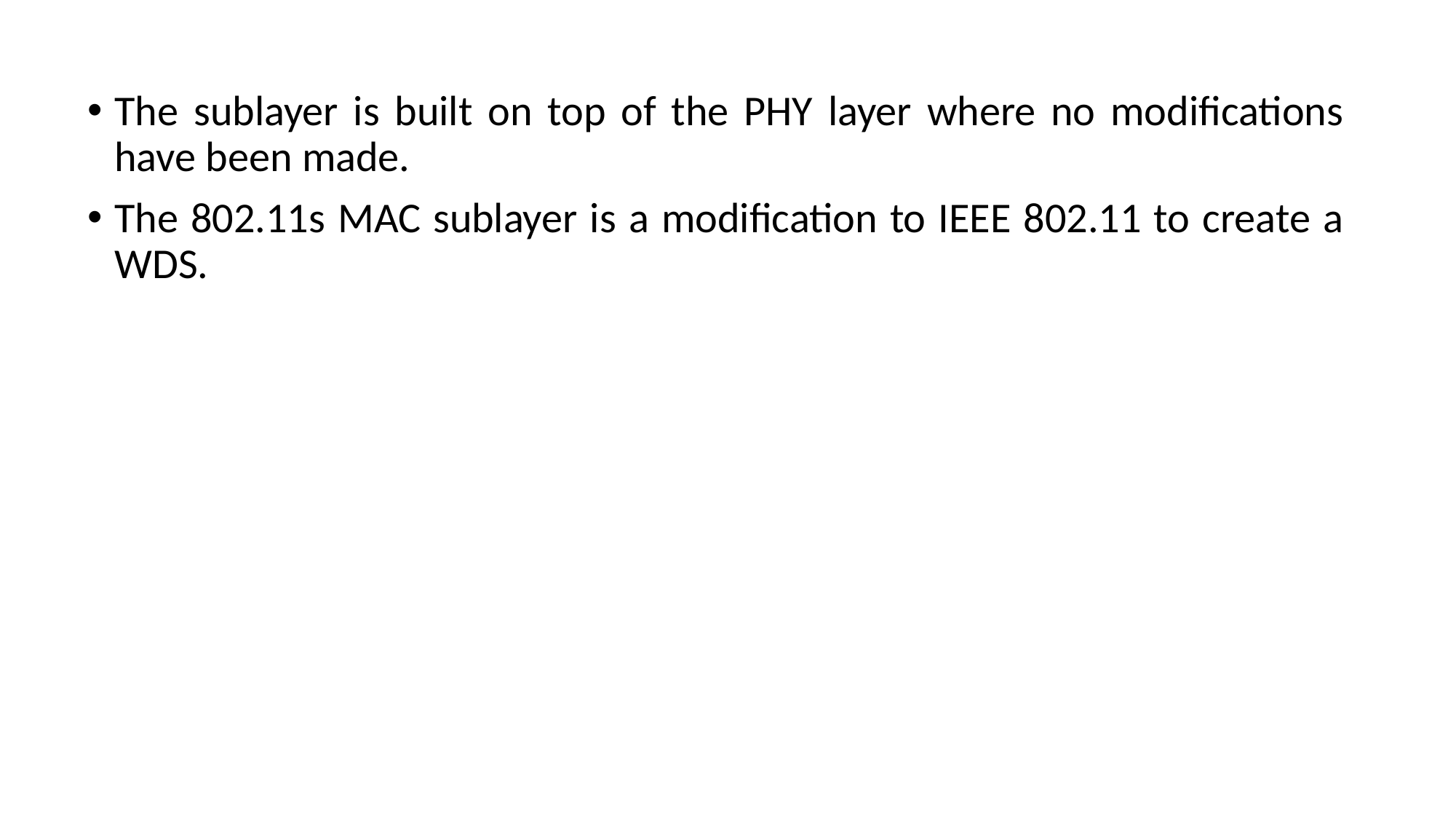

The sublayer is built on top of the PHY layer where no modifications have been made.
The 802.11s MAC sublayer is a modification to IEEE 802.11 to create a WDS.